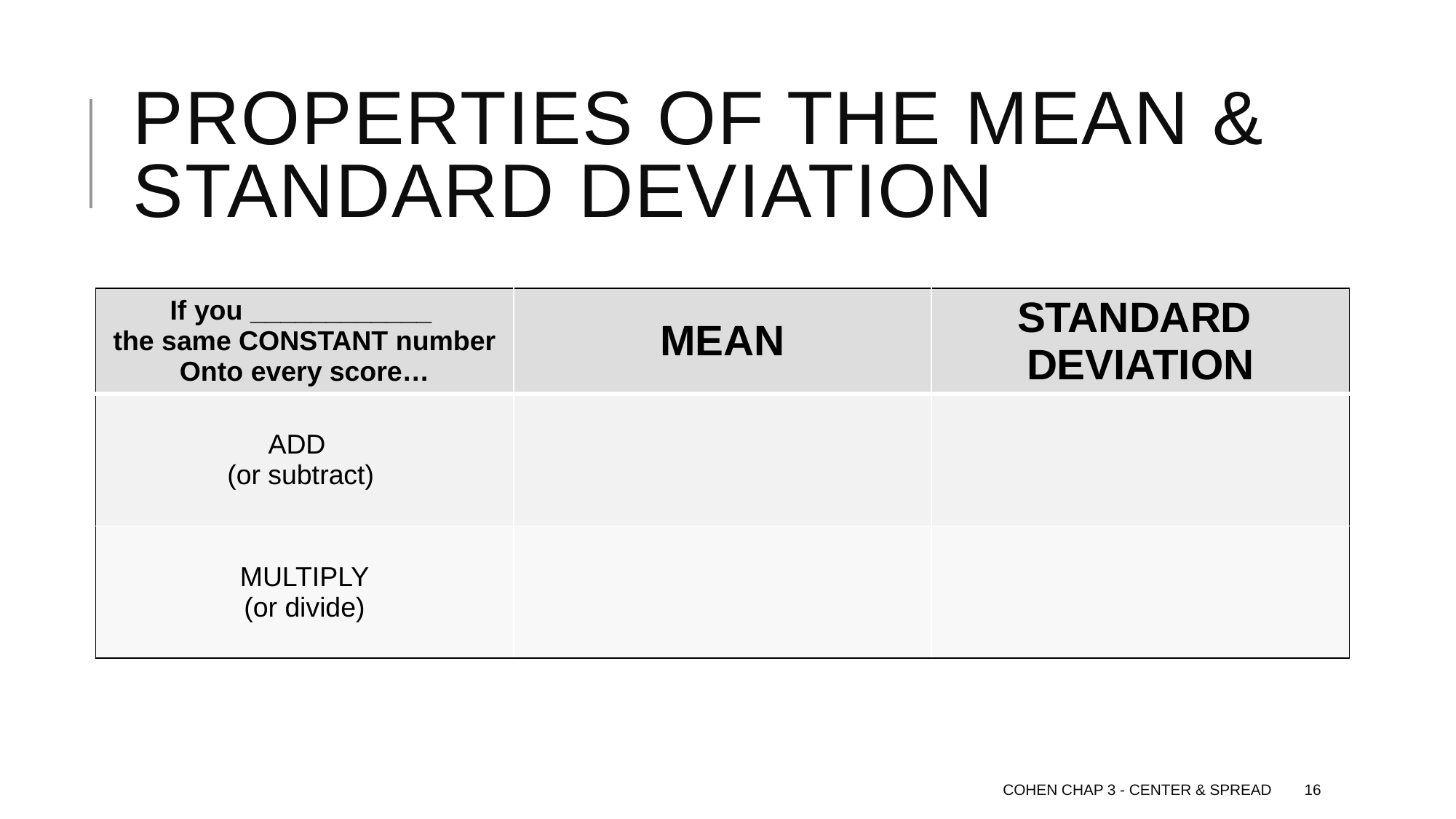

# Properties of the MEAN & standard deviation
| If you \_\_\_\_\_\_\_\_\_\_\_\_ the same CONSTANT number Onto every score… | MEAN | STANDARD DEVIATION |
| --- | --- | --- |
| ADD (or subtract) |  |  |
| MULTIPLY (or divide) |  |  |
Cohen Chap 3 - Center & SPread
16